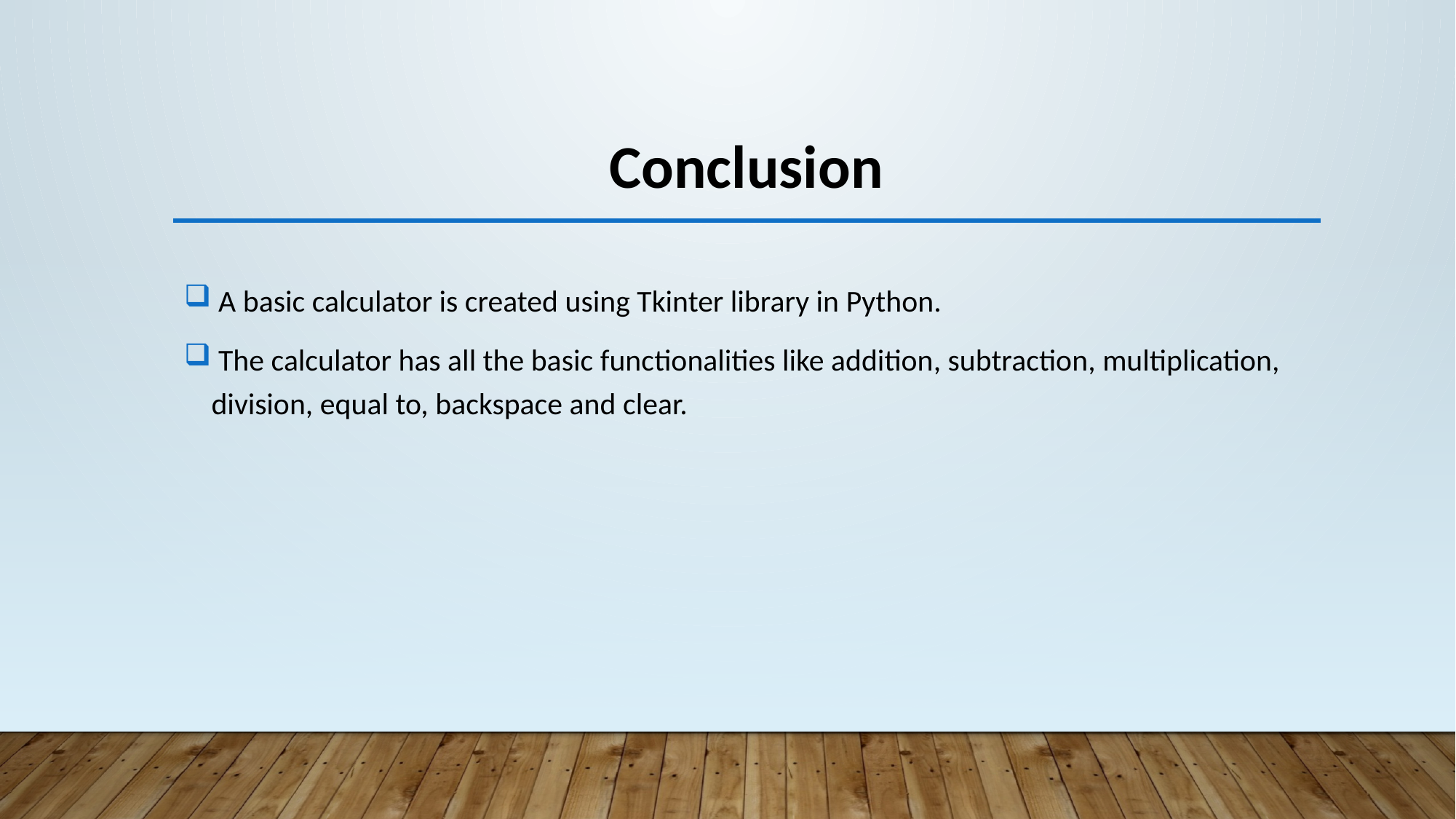

Conclusion

 A basic calculator is created using Tkinter library in Python.
 The calculator has all the basic functionalities like addition, subtraction, multiplication, division, equal to, backspace and clear.